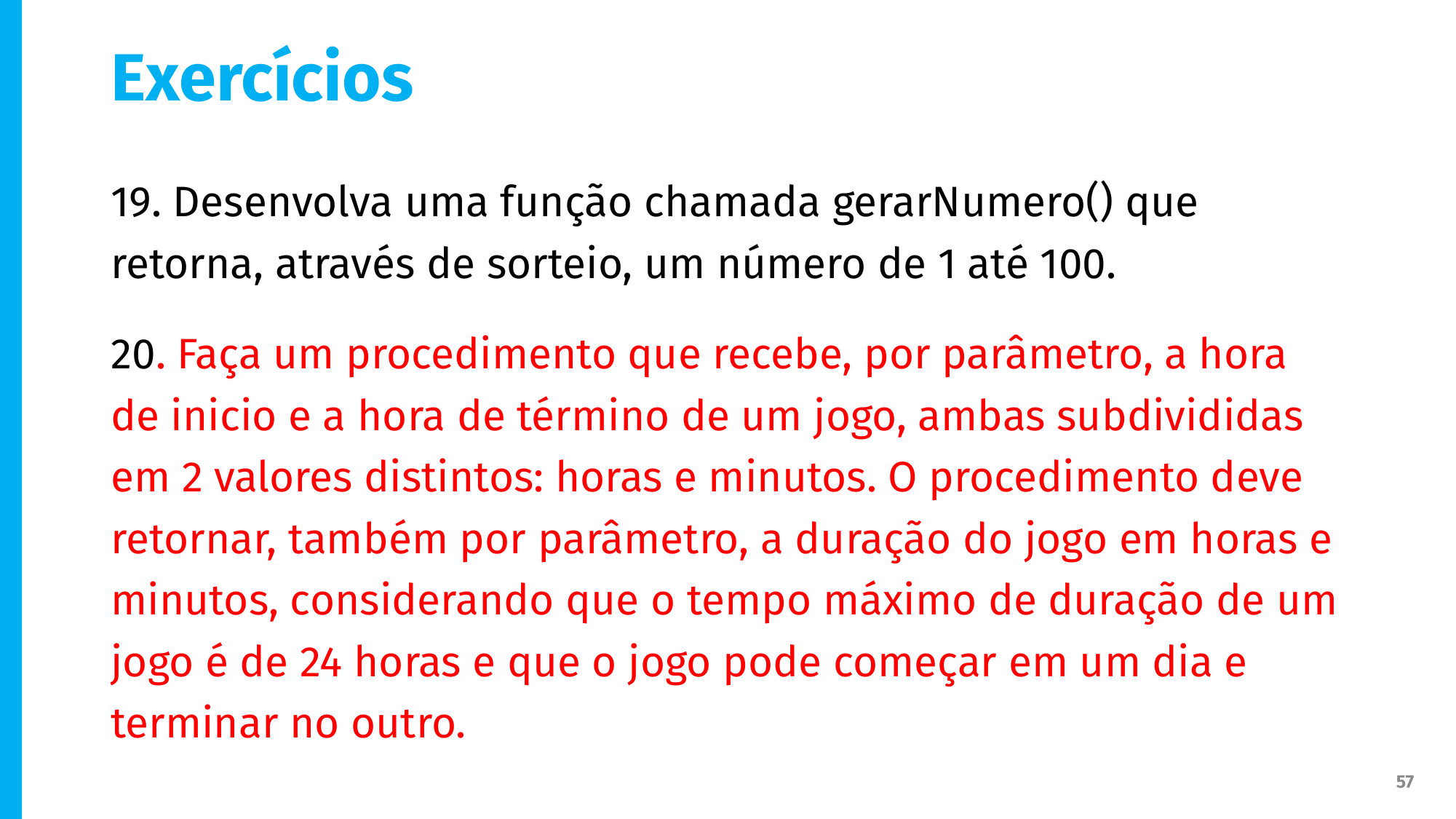

# Exercícios
19. Desenvolva uma função chamada gerarNumero() que retorna, através de sorteio, um número de 1 até 100.
20. Faça um procedimento que recebe, por parâmetro, a hora de inicio e a hora de término de um jogo, ambas subdivididas em 2 valores distintos: horas e minutos. O procedimento deve retornar, também por parâmetro, a duração do jogo em horas e minutos, considerando que o tempo máximo de duração de um jogo é de 24 horas e que o jogo pode começar em um dia e terminar no outro.
57